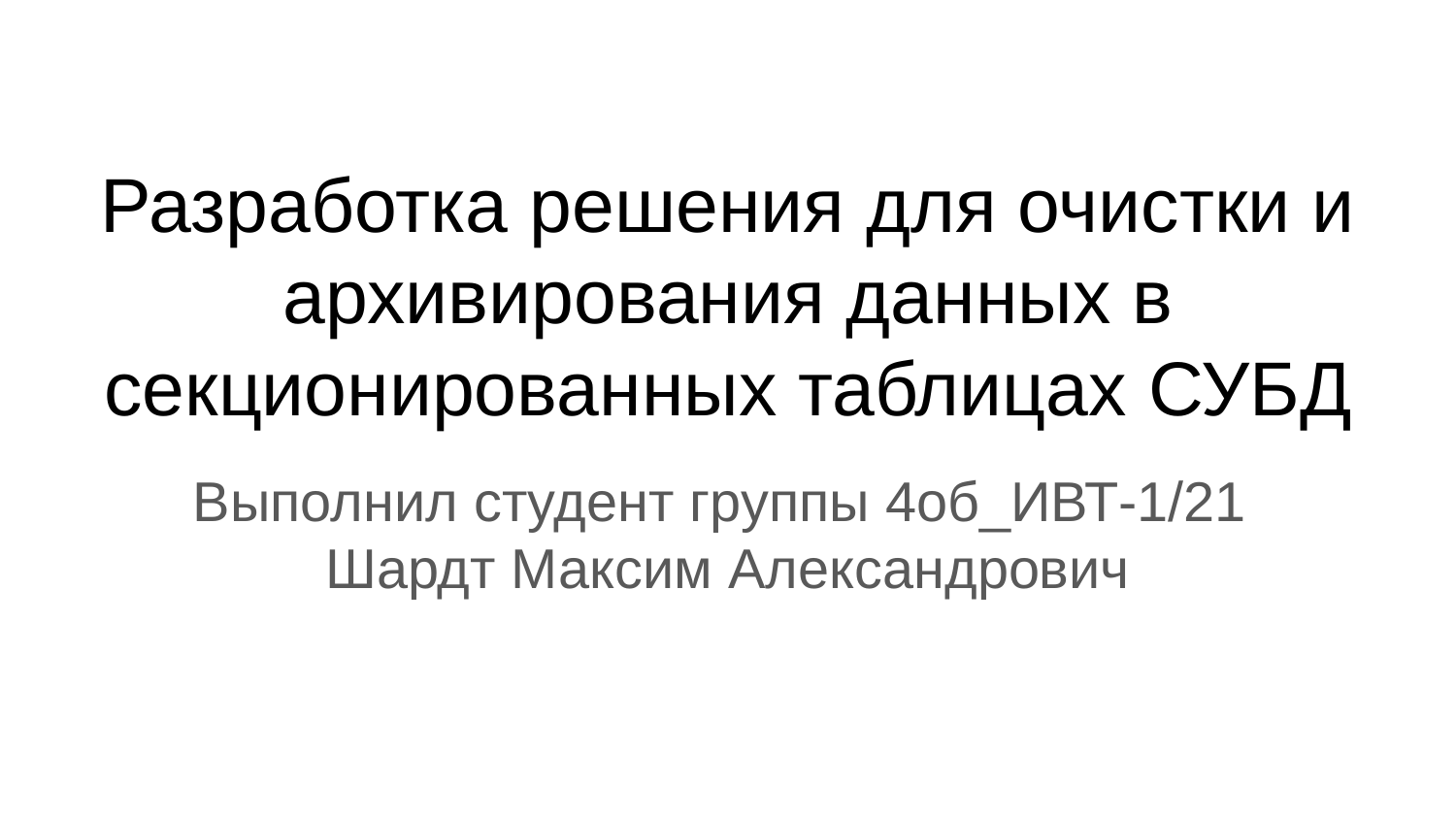

# Разработка решения для очистки и архивирования данных в секционированных таблицах СУБД
Выполнил студент группы 4об_ИВТ-1/21
Шардт Максим Александрович